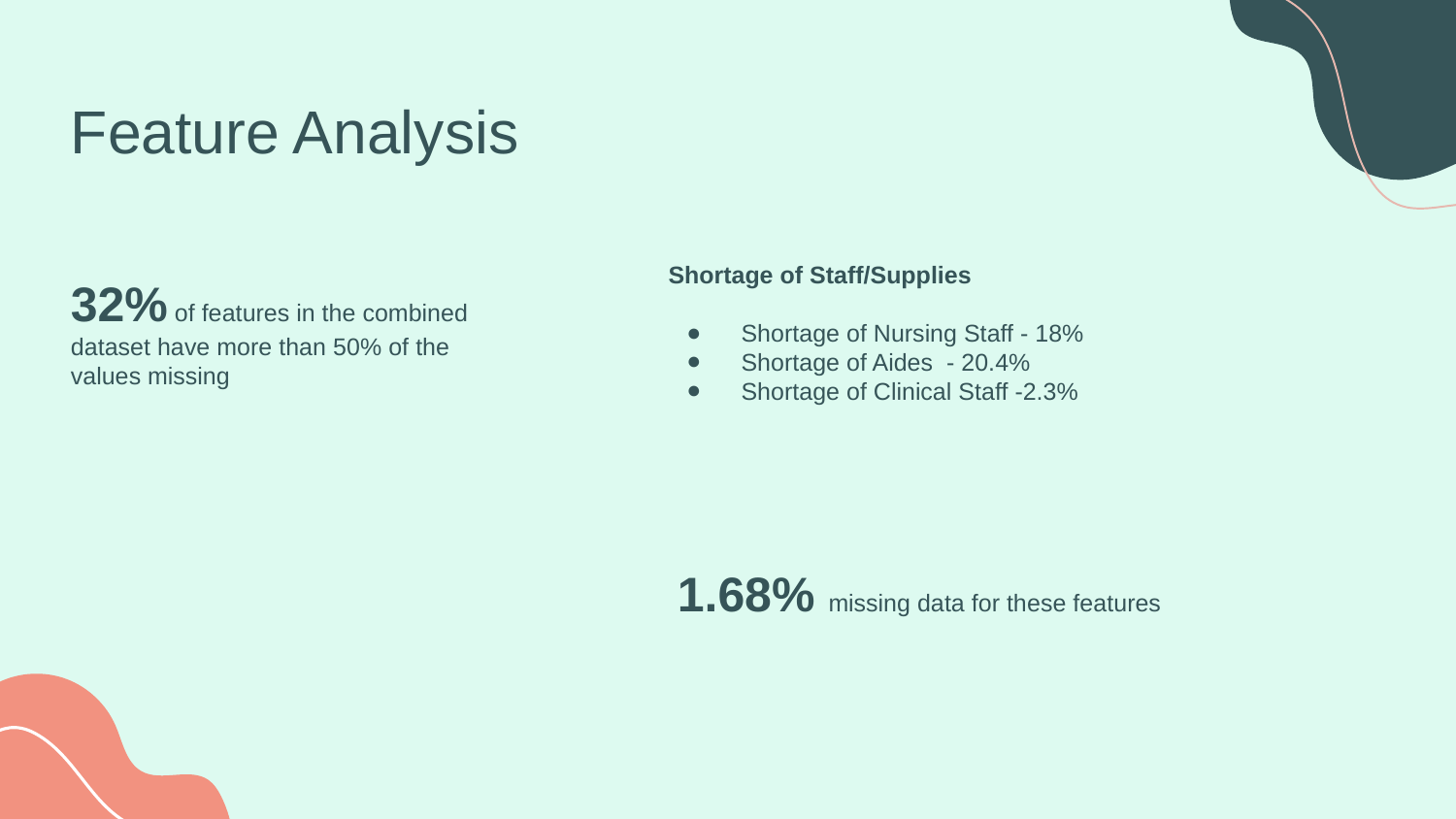

# Feature Analysis
Shortage of Staff/Supplies

Shortage of Nursing Staff - 18%
Shortage of Aides  - 20.4%
Shortage of Clinical Staff -2.3%

32% of features in the combined dataset have more than 50% of the values missing

1.68% missing data for these features